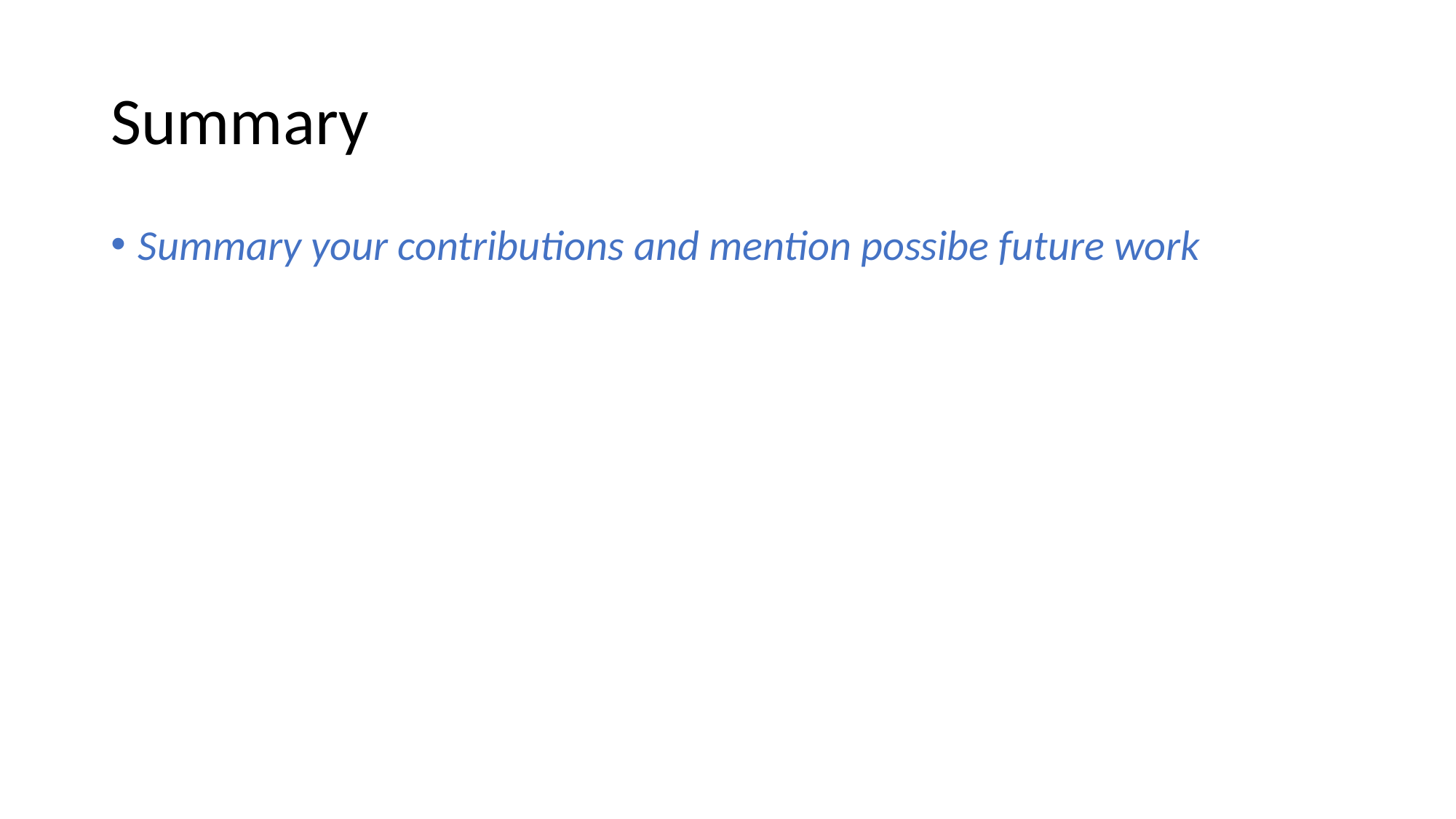

# Summary
Summary your contributions and mention possibe future work